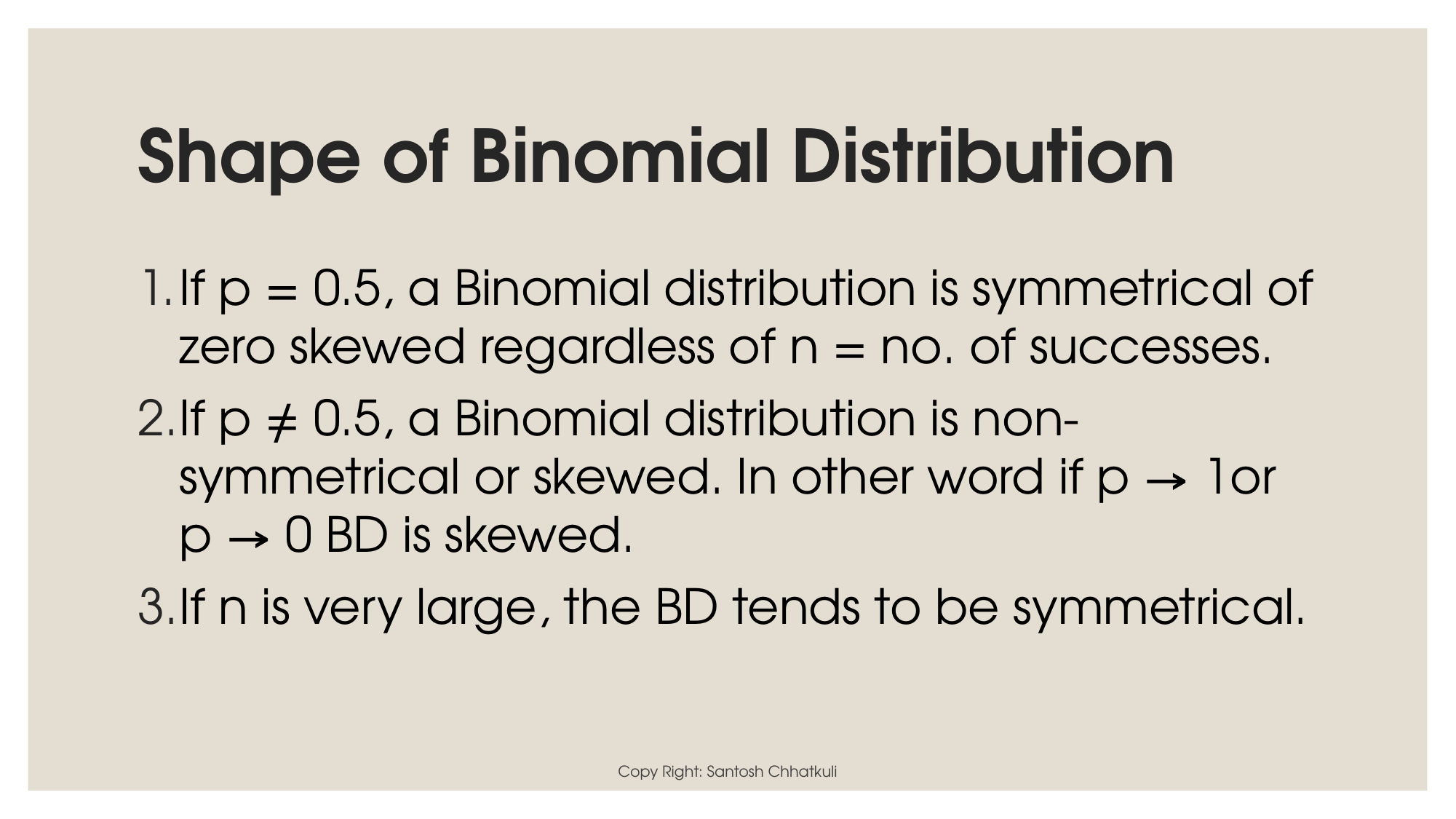

# Shape of Binomial Distribution
If p = 0.5, a Binomial distribution is symmetrical of zero skewed regardless of n = no. of successes.
If p ≠ 0.5, a Binomial distribution is non-symmetrical or skewed. In other word if p → 1or p → 0 BD is skewed.
If n is very large, the BD tends to be symmetrical.
Copy Right: Santosh Chhatkuli